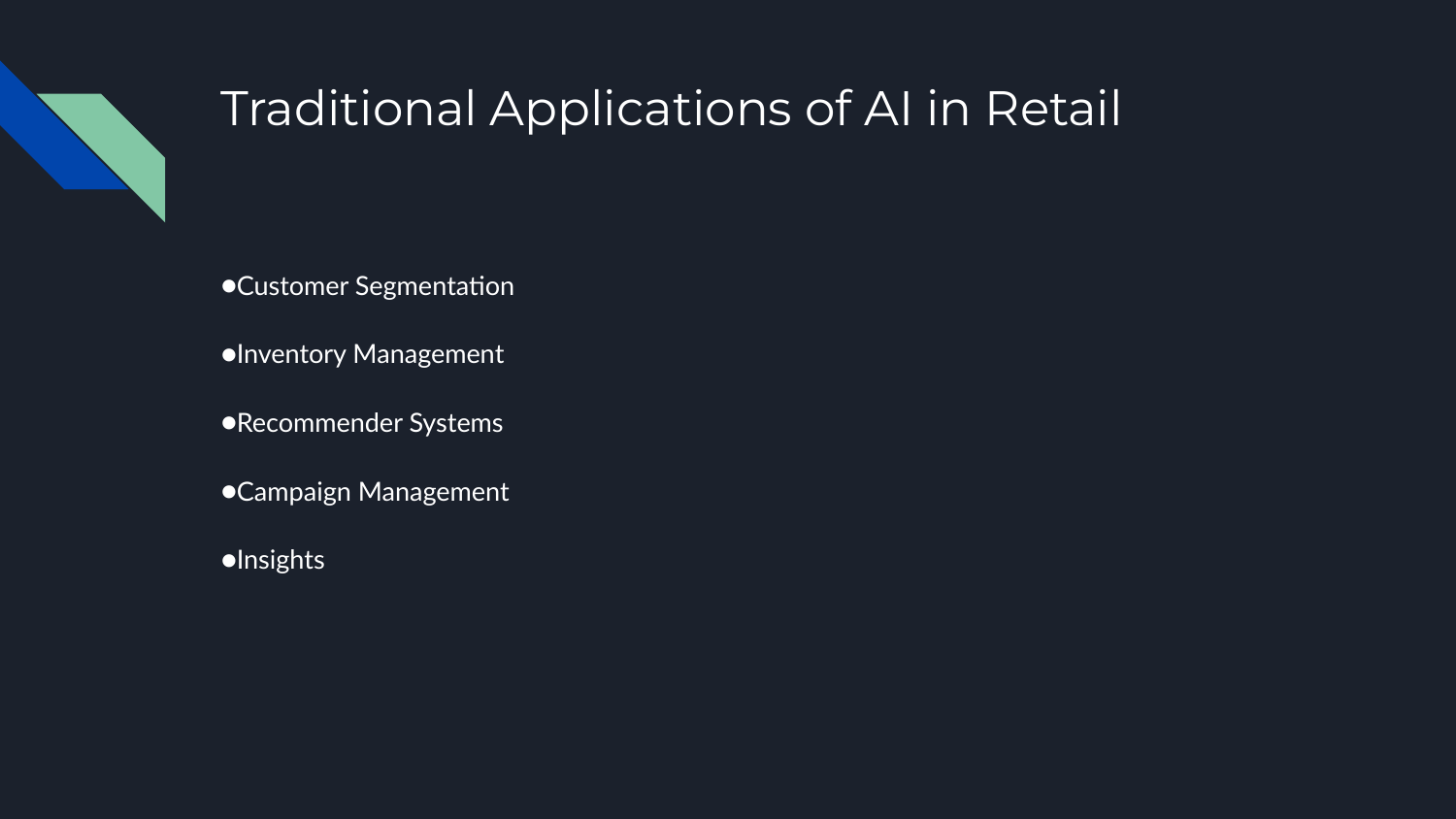

# Traditional Applications of AI in Retail
Customer Segmentation
Inventory Management
Recommender Systems
Campaign Management
Insights